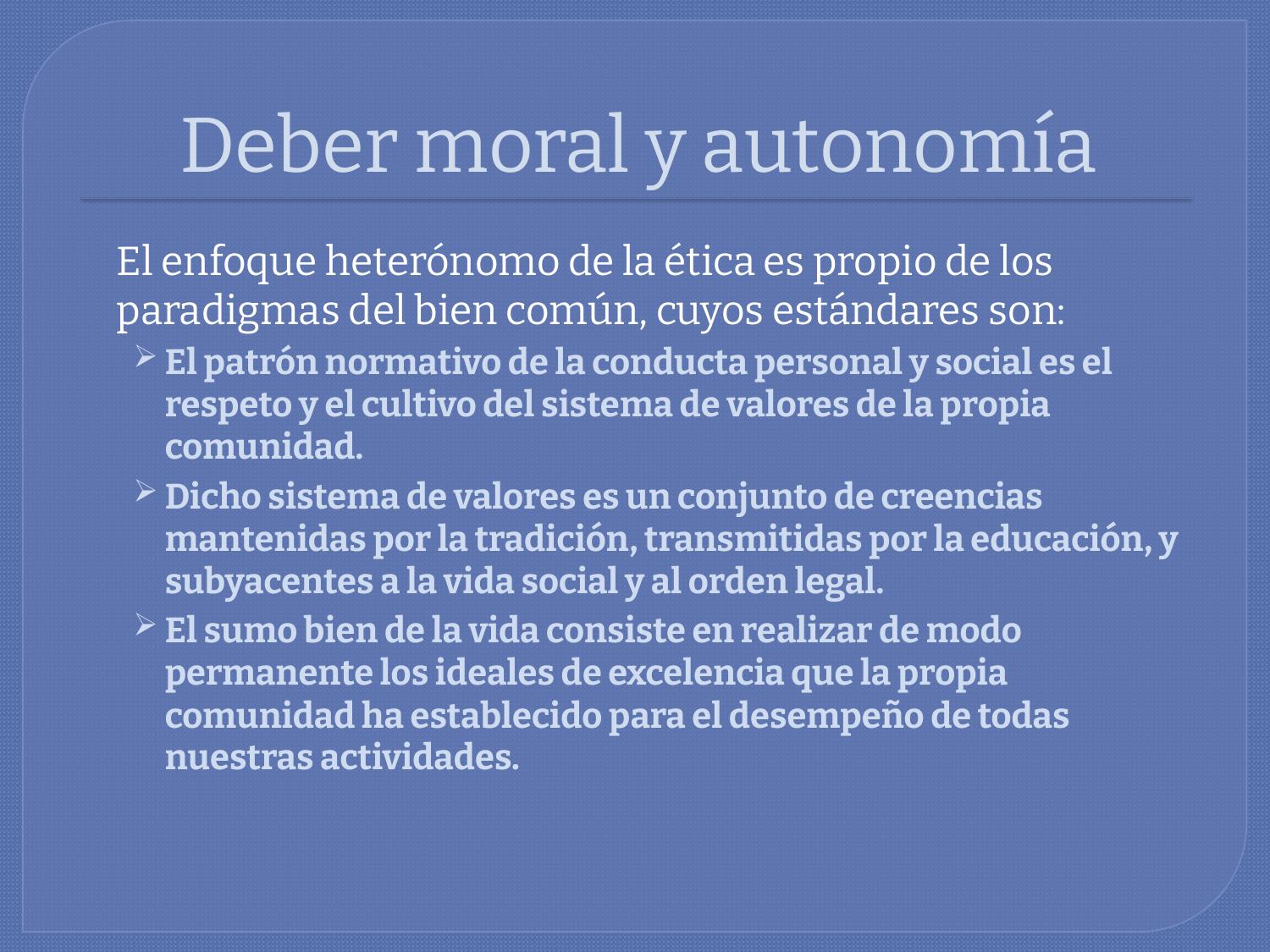

# Deber moral y autonomía
El enfoque heterónomo de la ética es propio de los paradigmas del bien común, cuyos estándares son:
El patrón normativo de la conducta personal y social es el respeto y el cultivo del sistema de valores de la propia comunidad.
Dicho sistema de valores es un conjunto de creencias mantenidas por la tradición, transmitidas por la educación, y subyacentes a la vida social y al orden legal.
El sumo bien de la vida consiste en realizar de modo permanente los ideales de excelencia que la propia comunidad ha establecido para el desempeño de todas nuestras actividades.